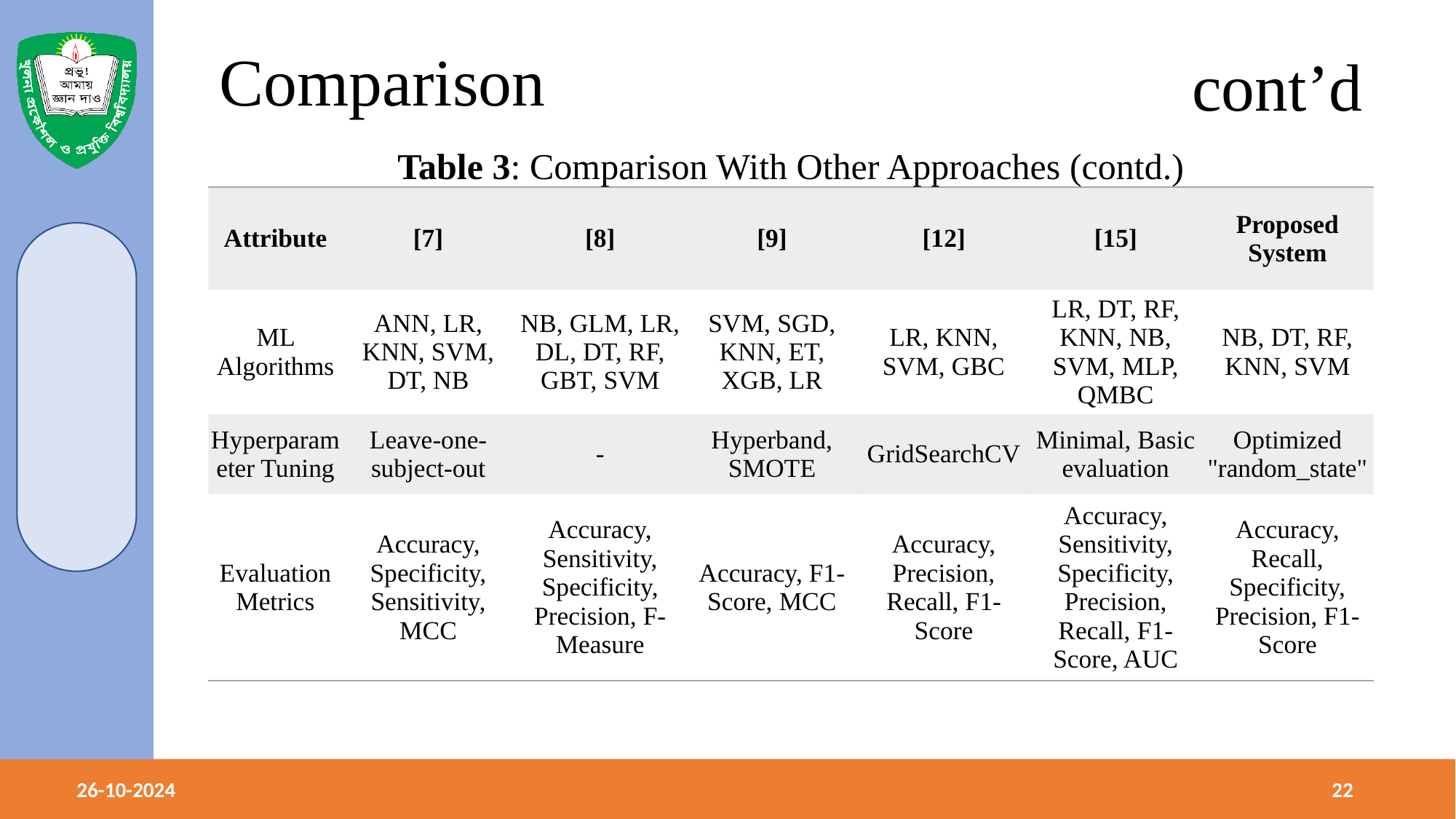

# Comparison
cont’d
Table 3: Comparison With Other Approaches (contd.)
| Attribute | [7] | [8] | [9] | [12] | [15] | Proposed System |
| --- | --- | --- | --- | --- | --- | --- |
| ML Algorithms | ANN, LR, KNN, SVM, DT, NB | NB, GLM, LR, DL, DT, RF, GBT, SVM | SVM, SGD, KNN, ET, XGB, LR | LR, KNN, SVM, GBC | LR, DT, RF, KNN, NB, SVM, MLP, QMBC | NB, DT, RF, KNN, SVM |
| Hyperparameter Tuning | Leave-one-subject-out | - | Hyperband, SMOTE | GridSearchCV | Minimal, Basic evaluation | Optimized "random\_state" |
| Evaluation Metrics | Accuracy, Specificity, Sensitivity, MCC | Accuracy, Sensitivity, Specificity, Precision, F-Measure | Accuracy, F1-Score, MCC | Accuracy, Precision, Recall, F1-Score | Accuracy, Sensitivity, Specificity, Precision, Recall, F1-Score, AUC | Accuracy, Recall, Specificity, Precision, F1-Score |